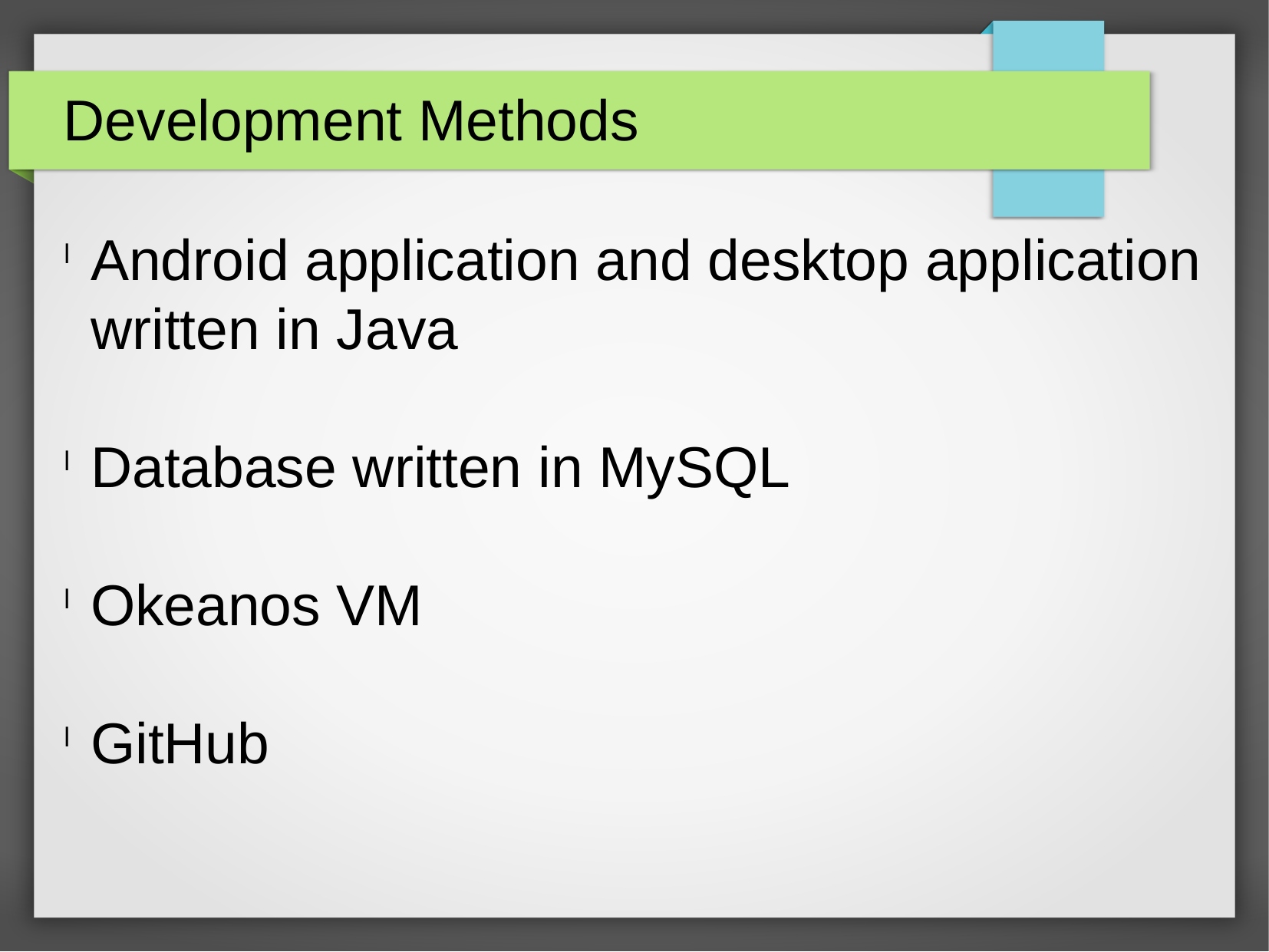

Development Methods
Android application and desktop application written in Java

Database written in MySQL

Okeanos VM

GitHub